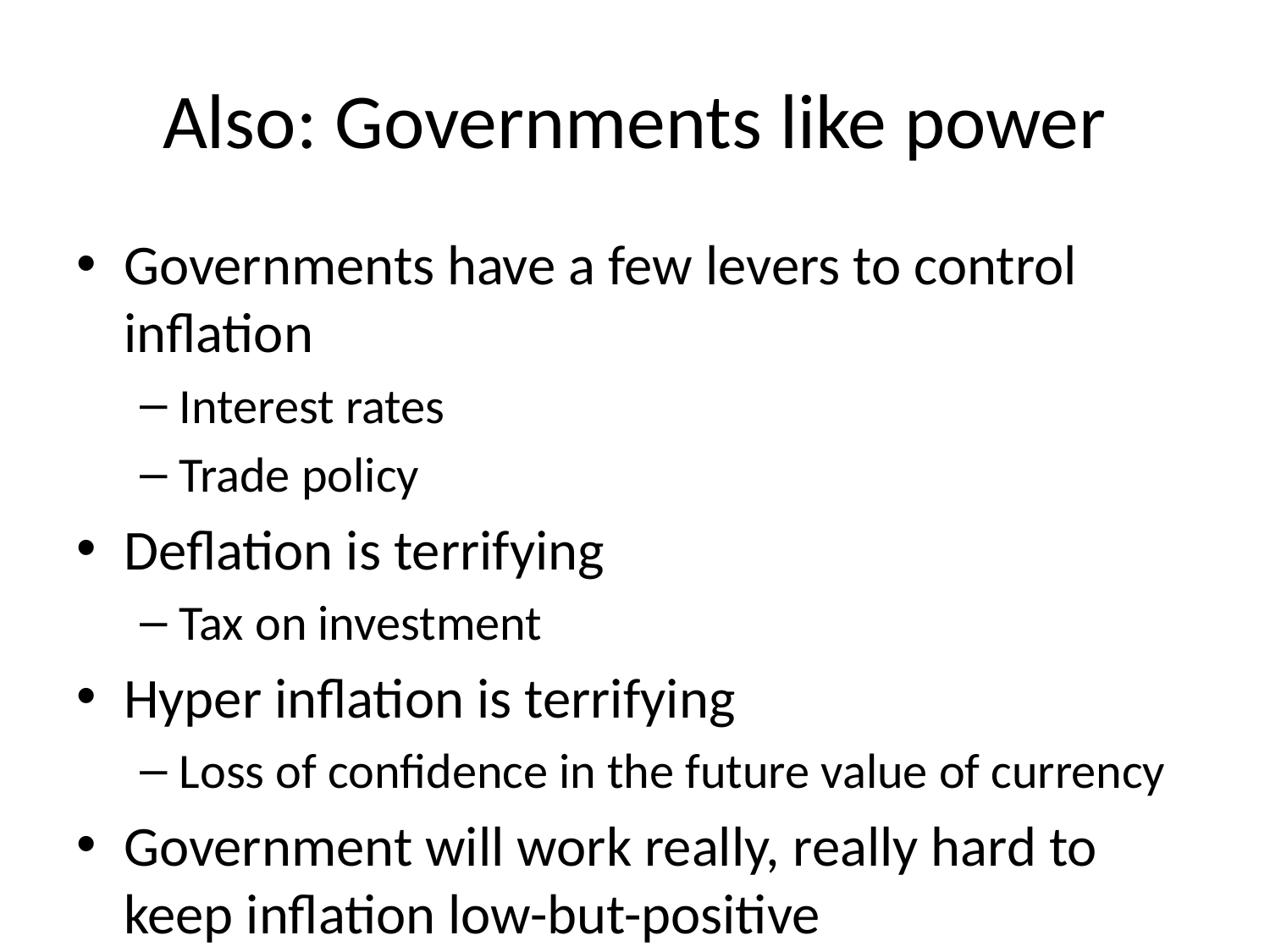

# Also: Governments like power
Governments have a few levers to control inflation
Interest rates
Trade policy
Deflation is terrifying
Tax on investment
Hyper inflation is terrifying
Loss of confidence in the future value of currency
Government will work really, really hard to keep inflation low-but-positive